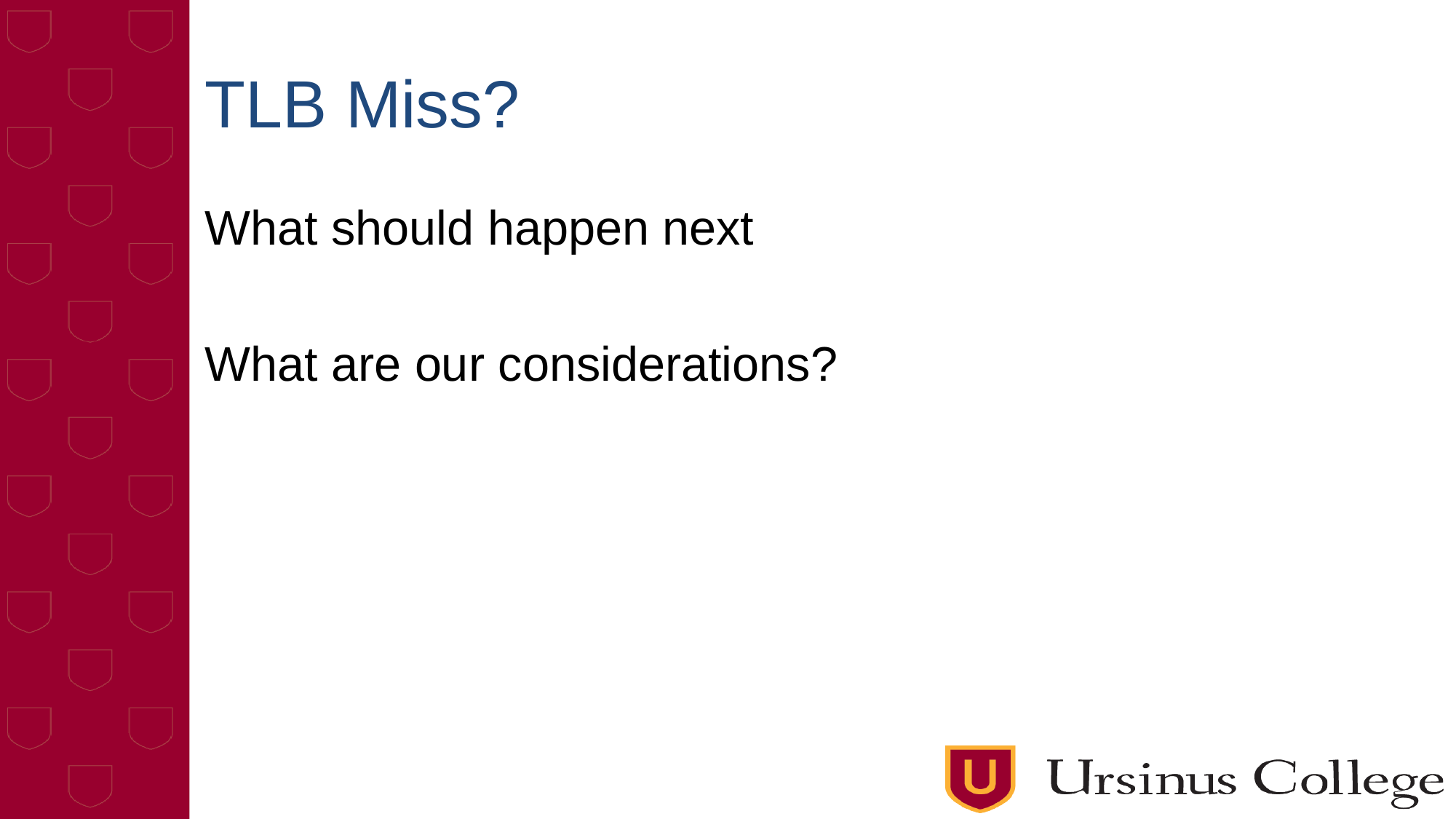

# TLB Miss?
What should happen next

What are our considerations?